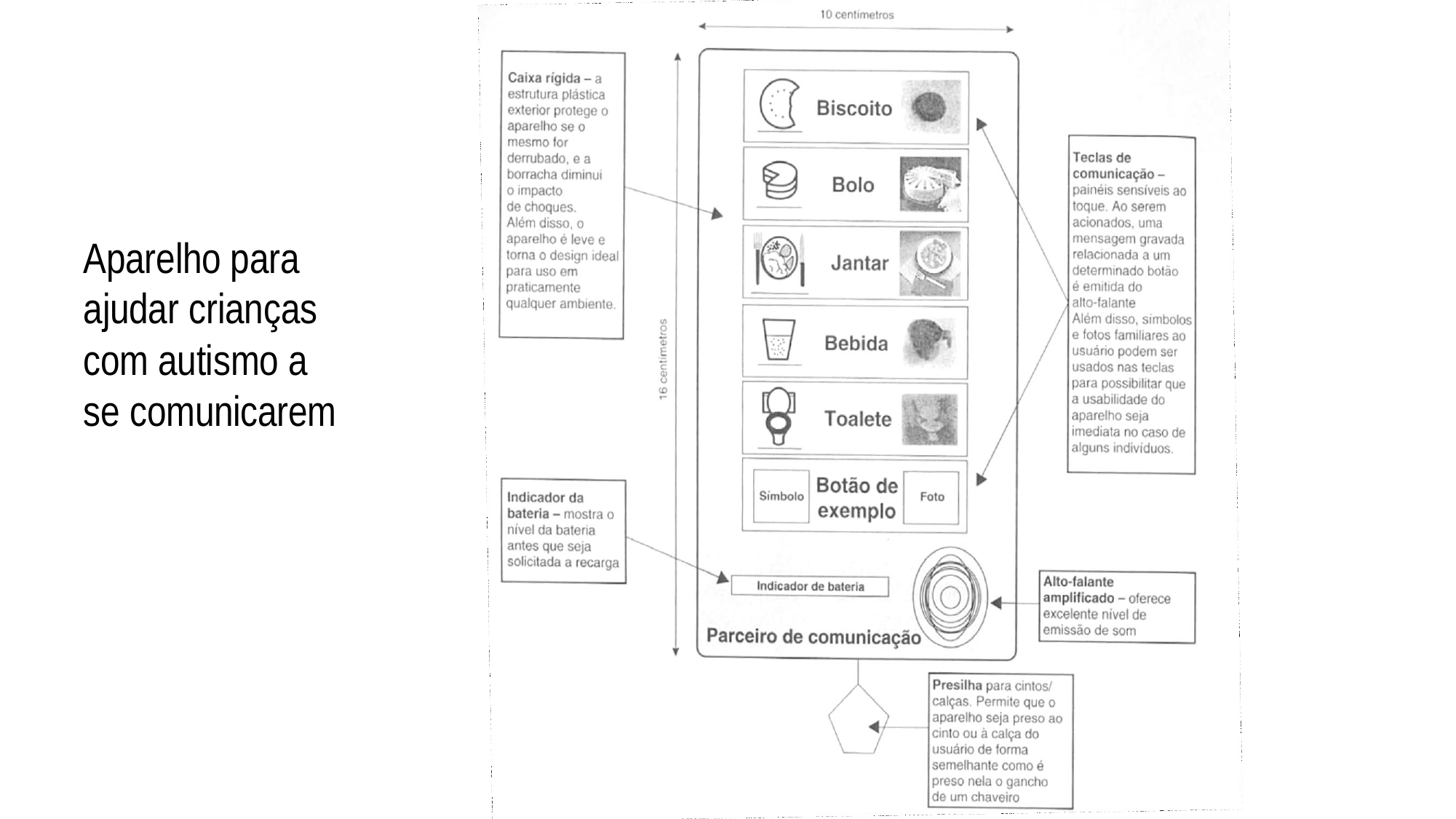

# Aparelho para  ajudar crianças  com autismo a  se comunicarem